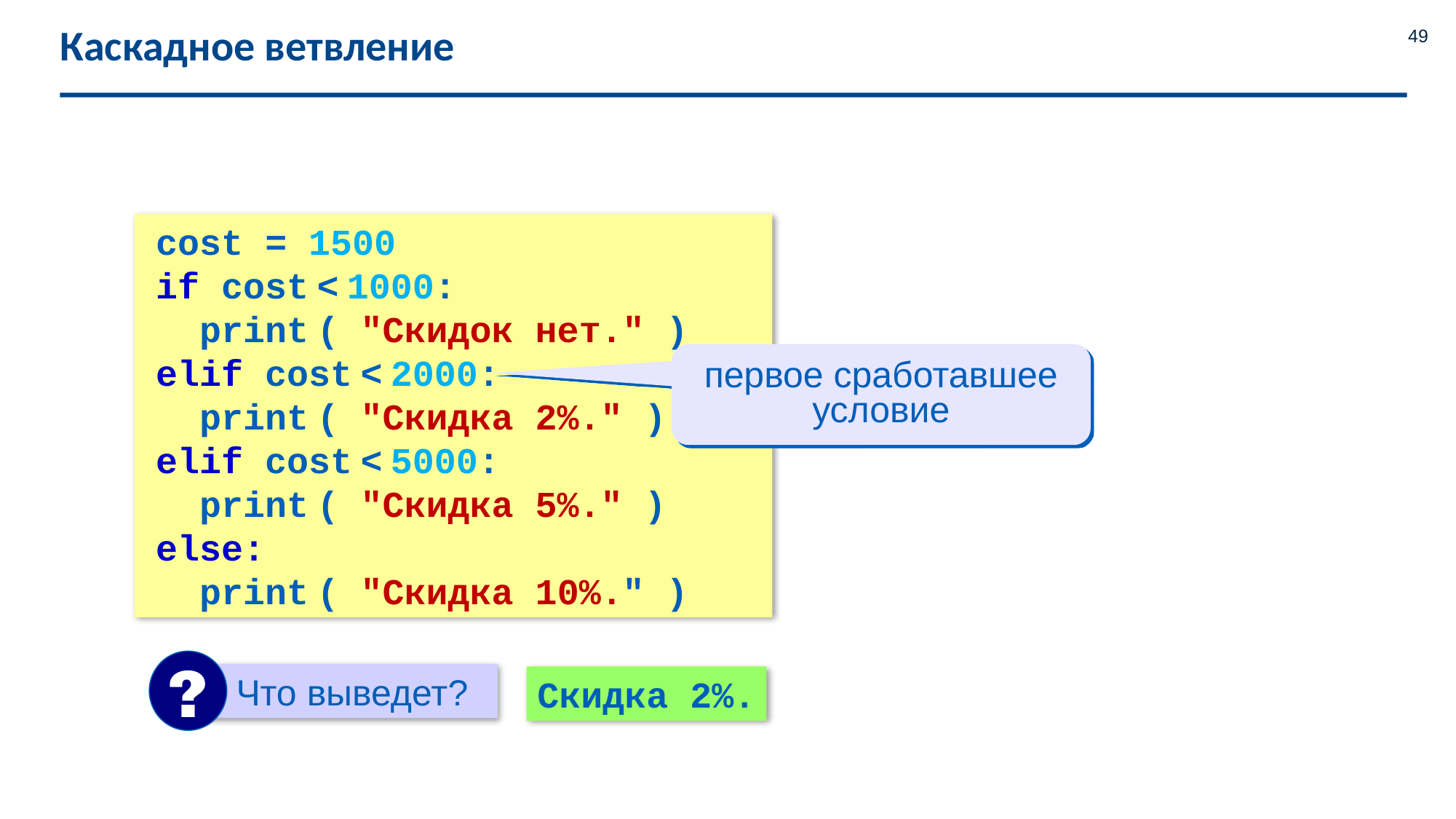

# Каскадное ветвление
49
cost = 1500
if cost < 1000:
  print ( "Скидок нет." )
elif cost < 2000:
  print ( "Скидка 2%." )
elif cost < 5000:
  print ( "Скидка 5%." )
else:
  print ( "Скидка 10%." )
первое сработавшее условие
?
  Что выведет?
Скидка 2%.